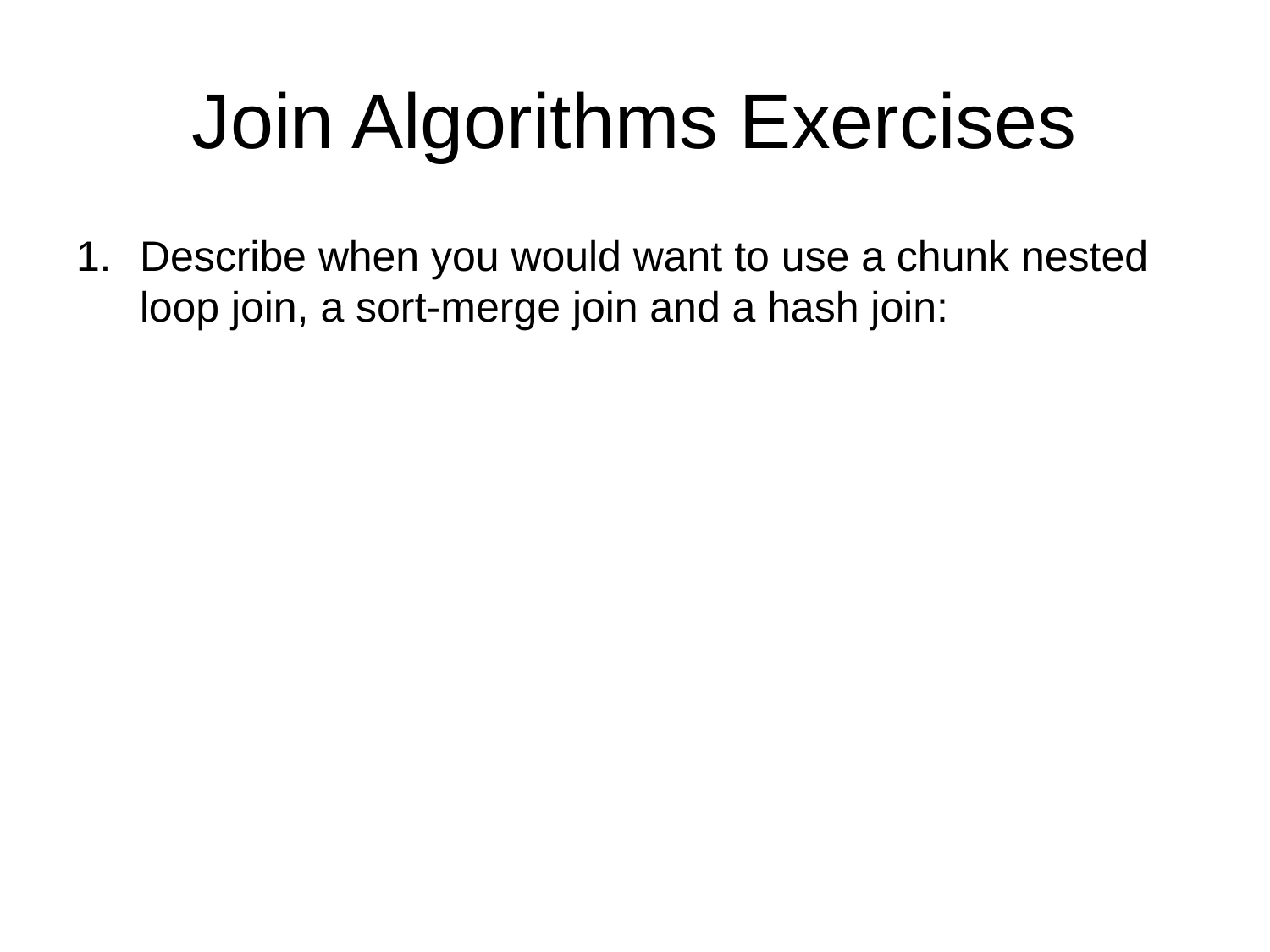

# Join Algorithms Exercises
Describe when you would want to use a chunk nested loop join, a sort-merge join and a hash join: